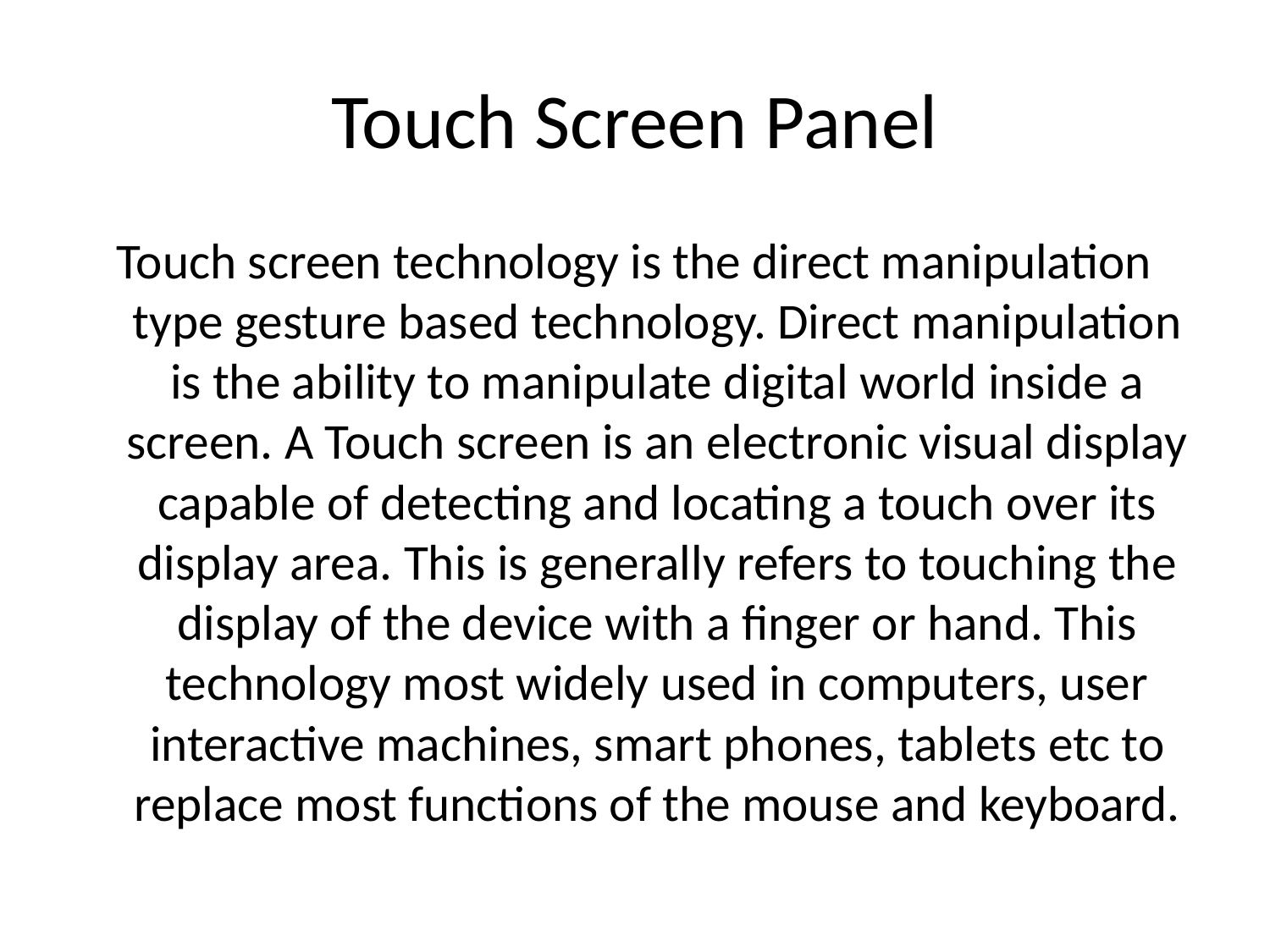

# Touch Screen Panel
Touch screen technology is the direct manipulation type gesture based technology. Direct manipulation is the ability to manipulate digital world inside a screen. A Touch screen is an electronic visual display capable of detecting and locating a touch over its display area. This is generally refers to touching the display of the device with a finger or hand. This technology most widely used in computers, user interactive machines, smart phones, tablets etc to replace most functions of the mouse and keyboard.